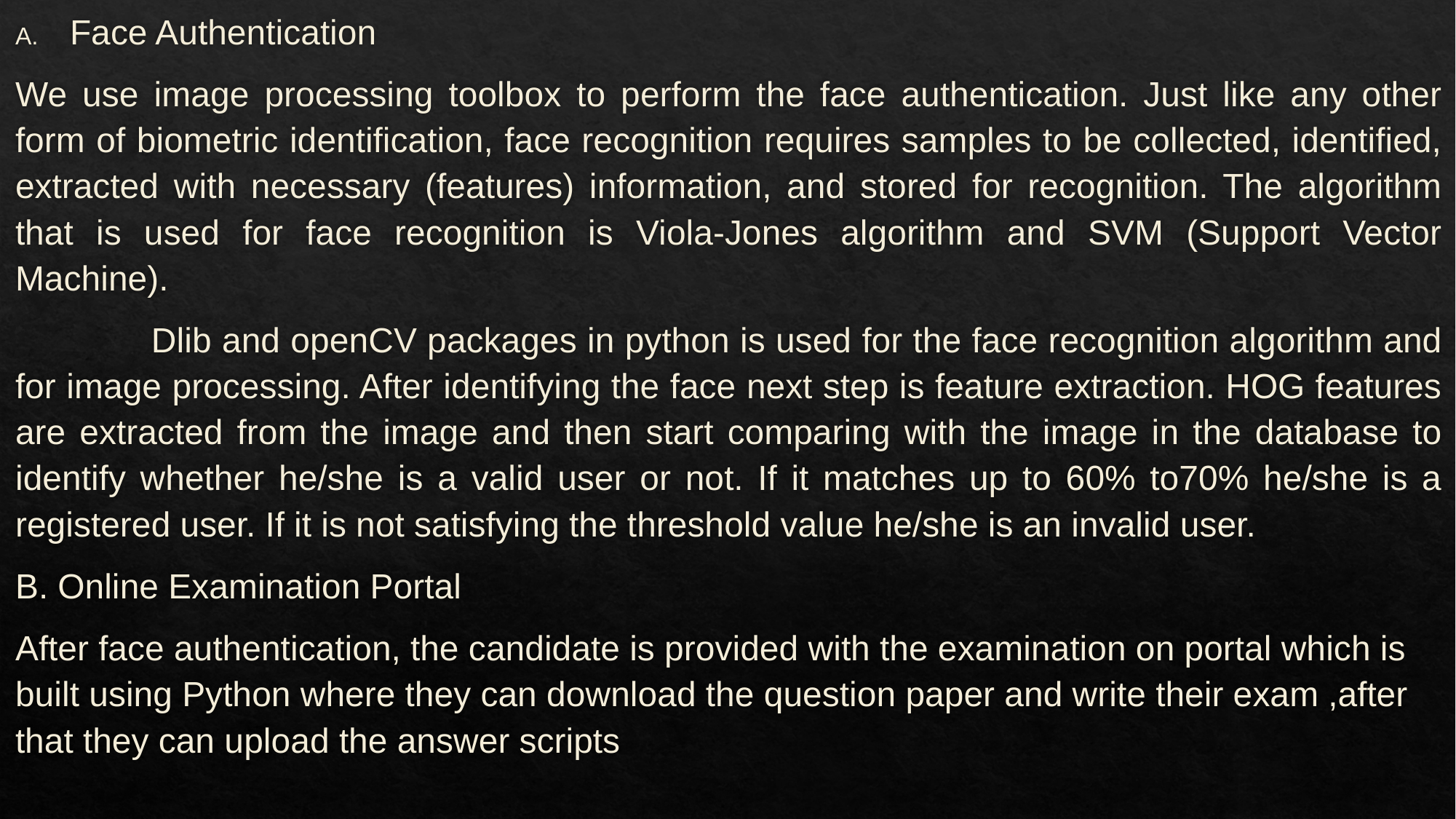

Face Authentication
We use image processing toolbox to perform the face authentication. Just like any other form of biometric identification, face recognition requires samples to be collected, identified, extracted with necessary (features) information, and stored for recognition. The algorithm that is used for face recognition is Viola-Jones algorithm and SVM (Support Vector Machine).
             Dlib and openCV packages in python is used for the face recognition algorithm and for image processing. After identifying the face next step is feature extraction. HOG features are extracted from the image and then start comparing with the image in the database to identify whether he/she is a valid user or not. If it matches up to 60% to70% he/she is a registered user. If it is not satisfying the threshold value he/she is an invalid user.
B. Online Examination Portal
After face authentication, the candidate is provided with the examination on portal which is built using Python where they can download the question paper and write their exam ,after that they can upload the answer scripts